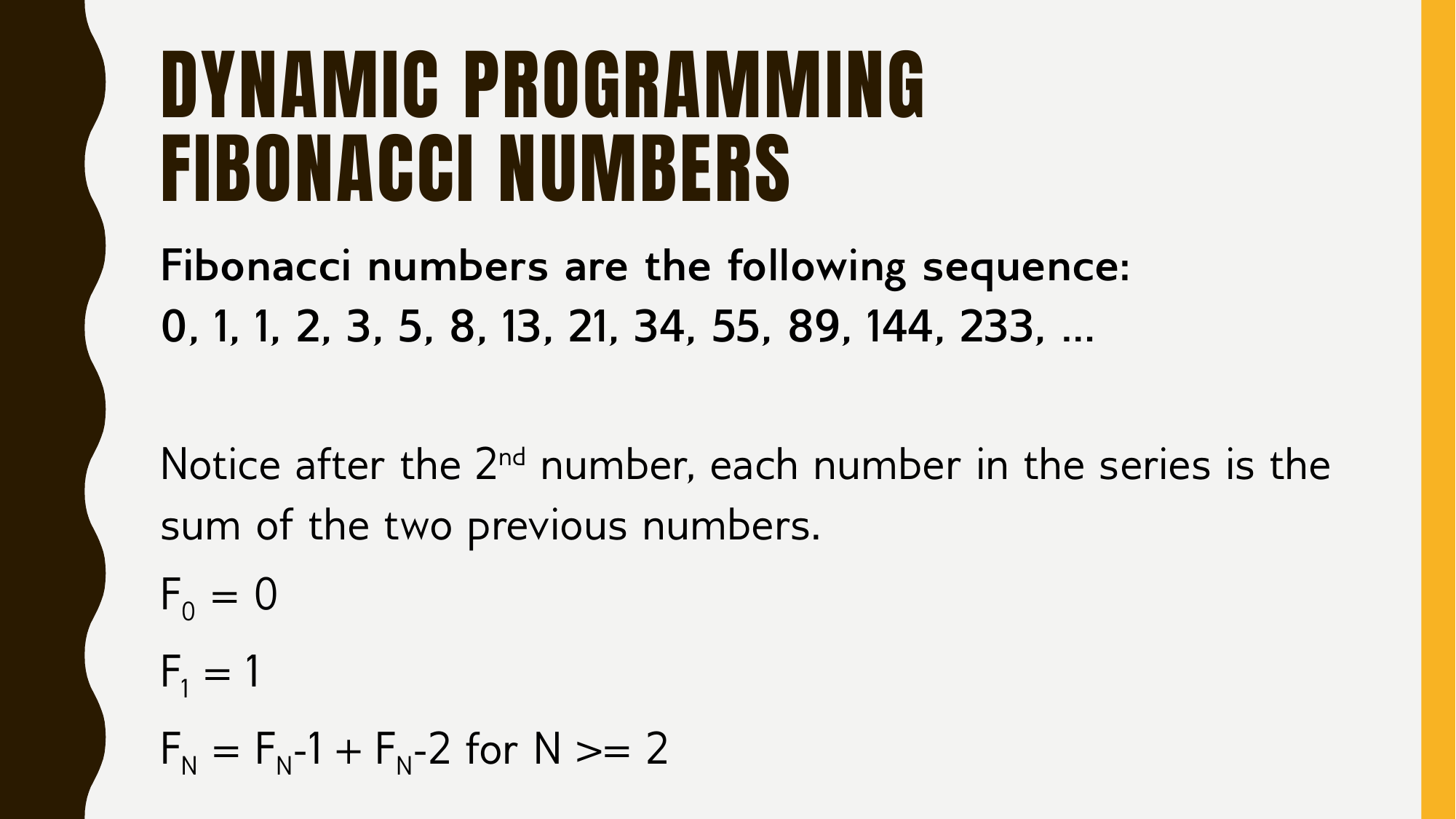

# Dynamic programming Fibonacci Numbers
Fibonacci numbers are the following sequence:
0, 1, 1, 2, 3, 5, 8, 13, 21, 34, 55, 89, 144, 233, …

Notice after the 2nd number, each number in the series is the sum of the two previous numbers.
F0 = 0
F1 = 1
FN = FN-1 + FN-2 for N >= 2